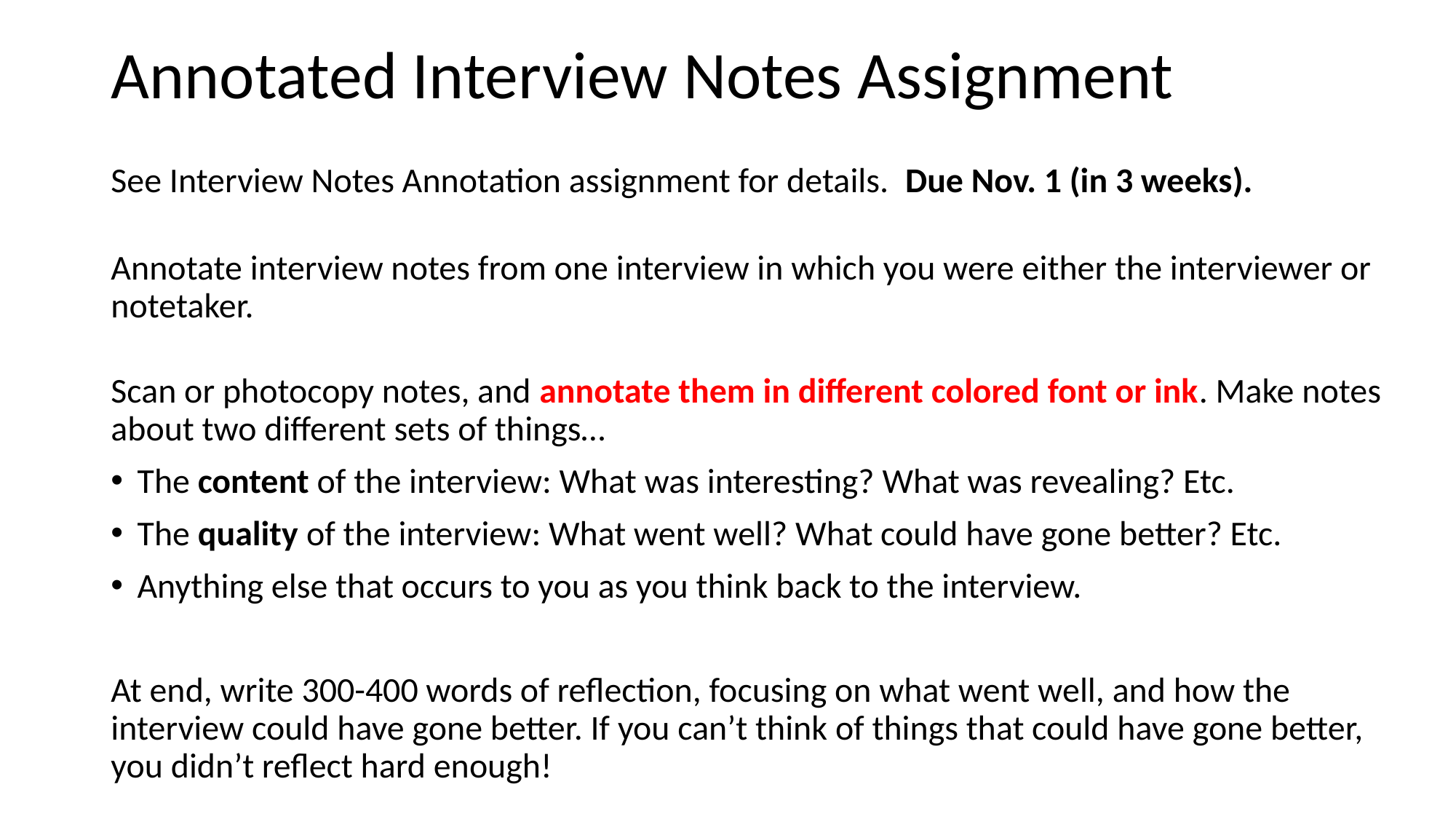

# Annotated Interview Notes Assignment
See Interview Notes Annotation assignment for details.  Due Nov. 1 (in 3 weeks).

Annotate interview notes from one interview in which you were either the interviewer or notetaker.

Scan or photocopy notes, and annotate them in different colored font or ink. Make notes about two different sets of things…
The content of the interview: What was interesting? What was revealing? Etc.
The quality of the interview: What went well? What could have gone better? Etc.
Anything else that occurs to you as you think back to the interview.

At end, write 300-400 words of reflection, focusing on what went well, and how the interview could have gone better. If you can’t think of things that could have gone better, you didn’t reflect hard enough!